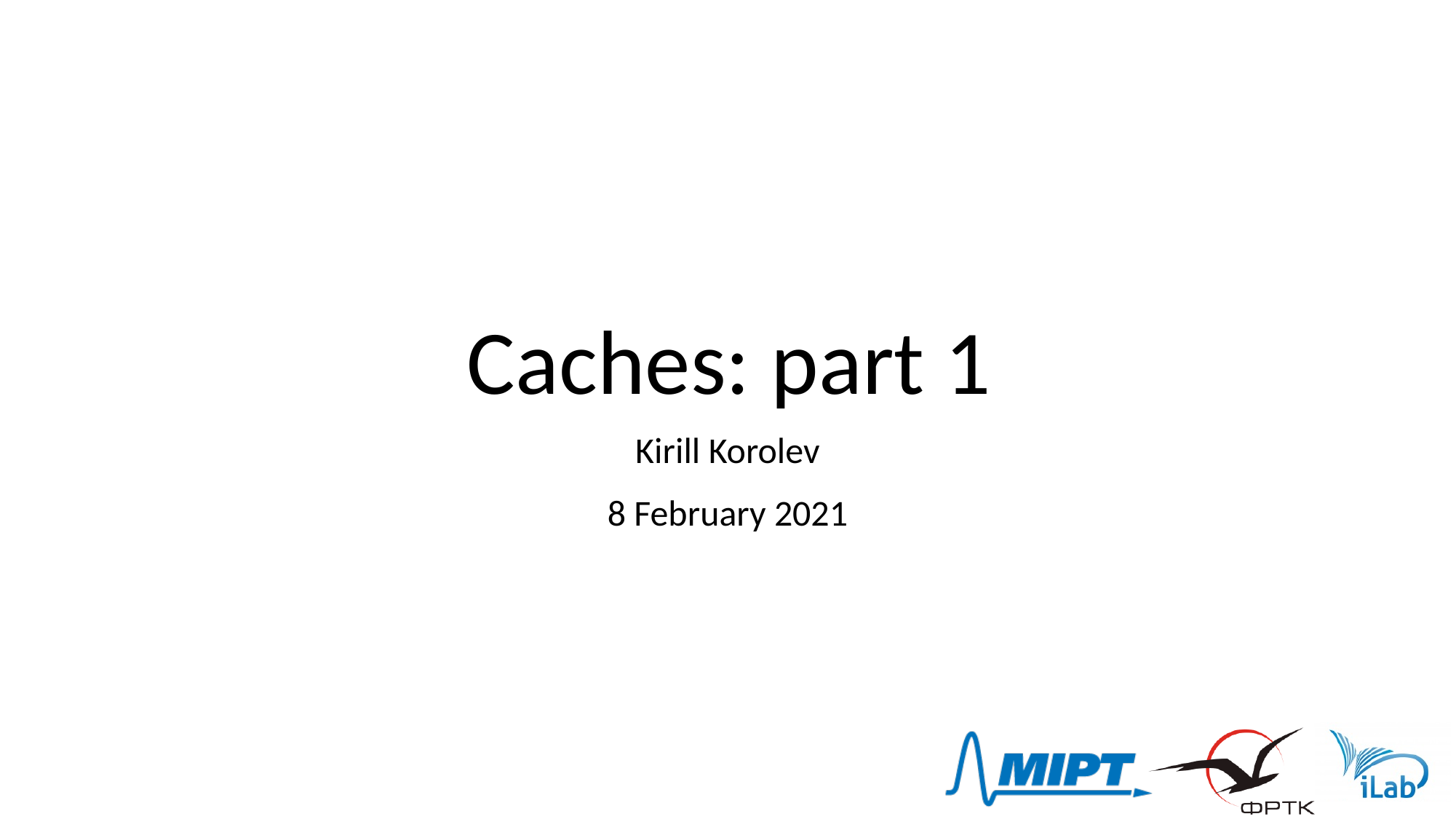

# Caches: part 1
Kirill Korolev
8 February 2021